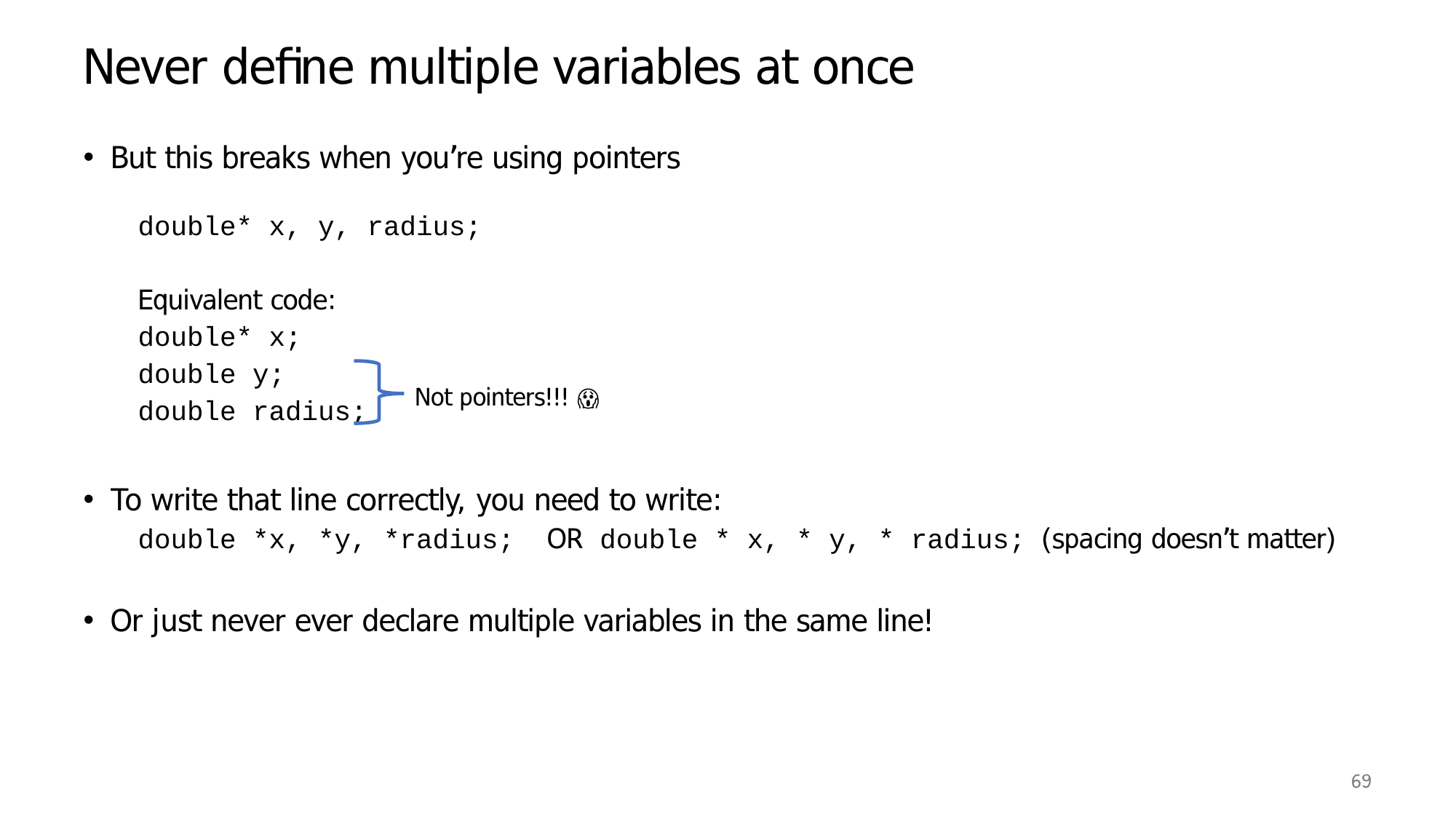

# Never define multiple variables at once
But this breaks when you’re using pointers
double* x, y, radius;

Equivalent code:
double* x;
double y;
double radius;

To write that line correctly, you need to write:
double *x, *y, *radius;  OR double * x, * y, * radius; (spacing doesn’t matter)
Or just never ever declare multiple variables in the same line!

Not pointers!!! 😱
69